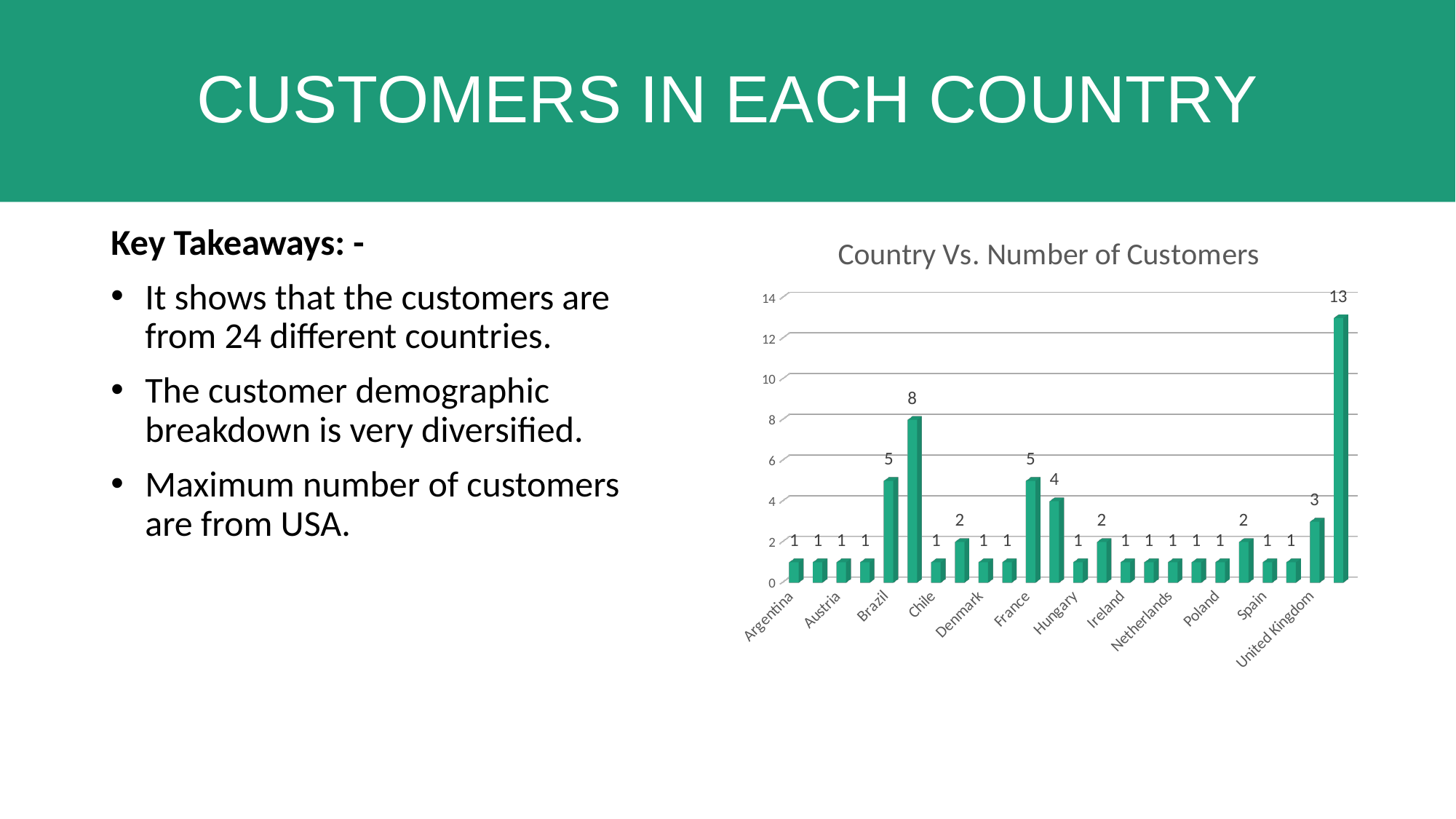

# CUSTOMERS IN EACH COUNTRY

[unsupported chart]

Key Takeaways: -
It shows that the customers are from 24 different countries.
The customer demographic breakdown is very diversified.
Maximum number of customers are from USA.